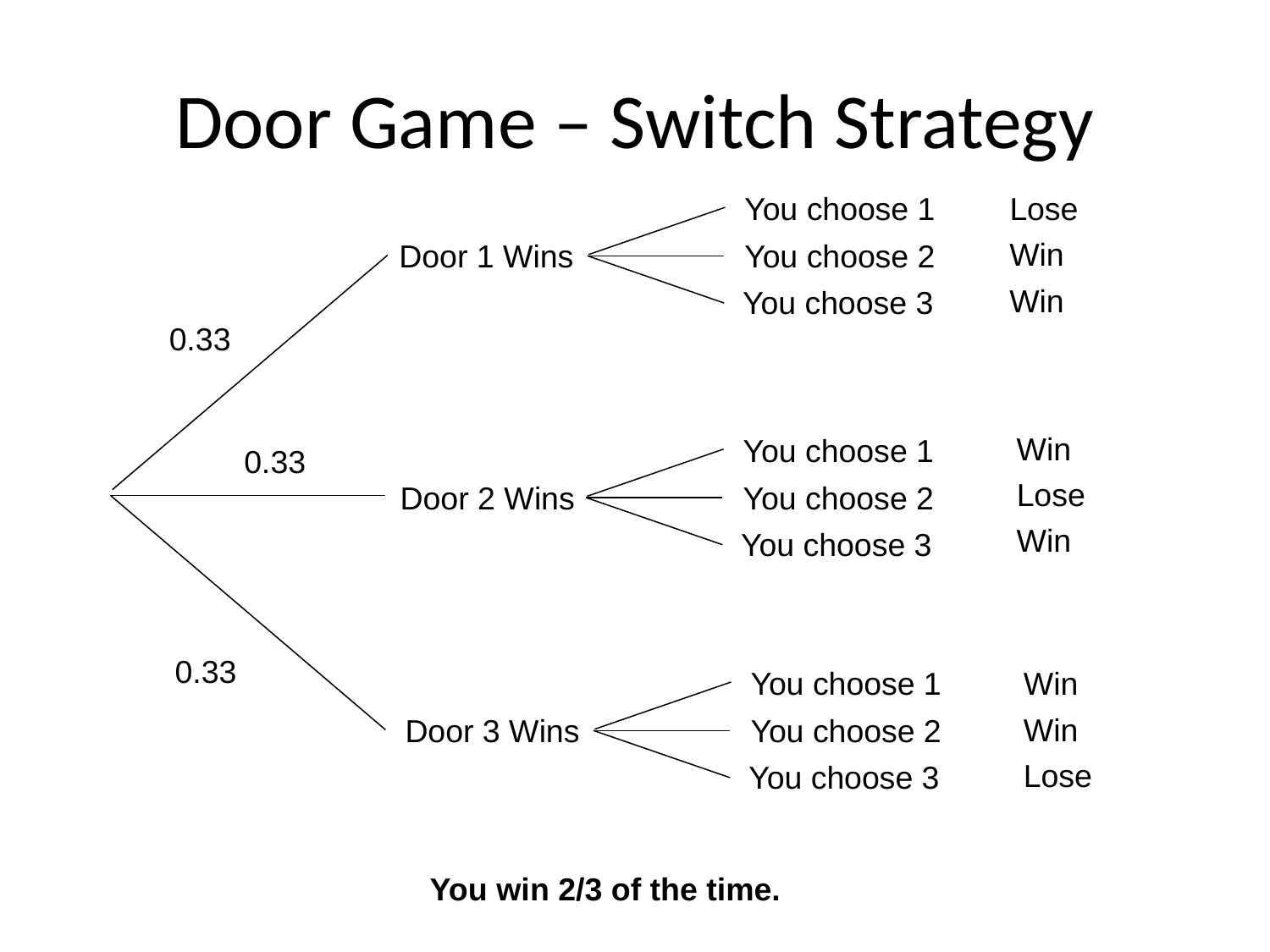

# Door Game – Switch Strategy
You choose 1
You choose 2
You choose 3
Lose
Win
Win
Door 1 Wins
0.33
Win
Lose
Win
You choose 1
You choose 2
You choose 3
0.33
Door 2 Wins
0.33
You choose 1
You choose 2
You choose 3
Win
Win
Lose
Door 3 Wins
You win 2/3 of the time.